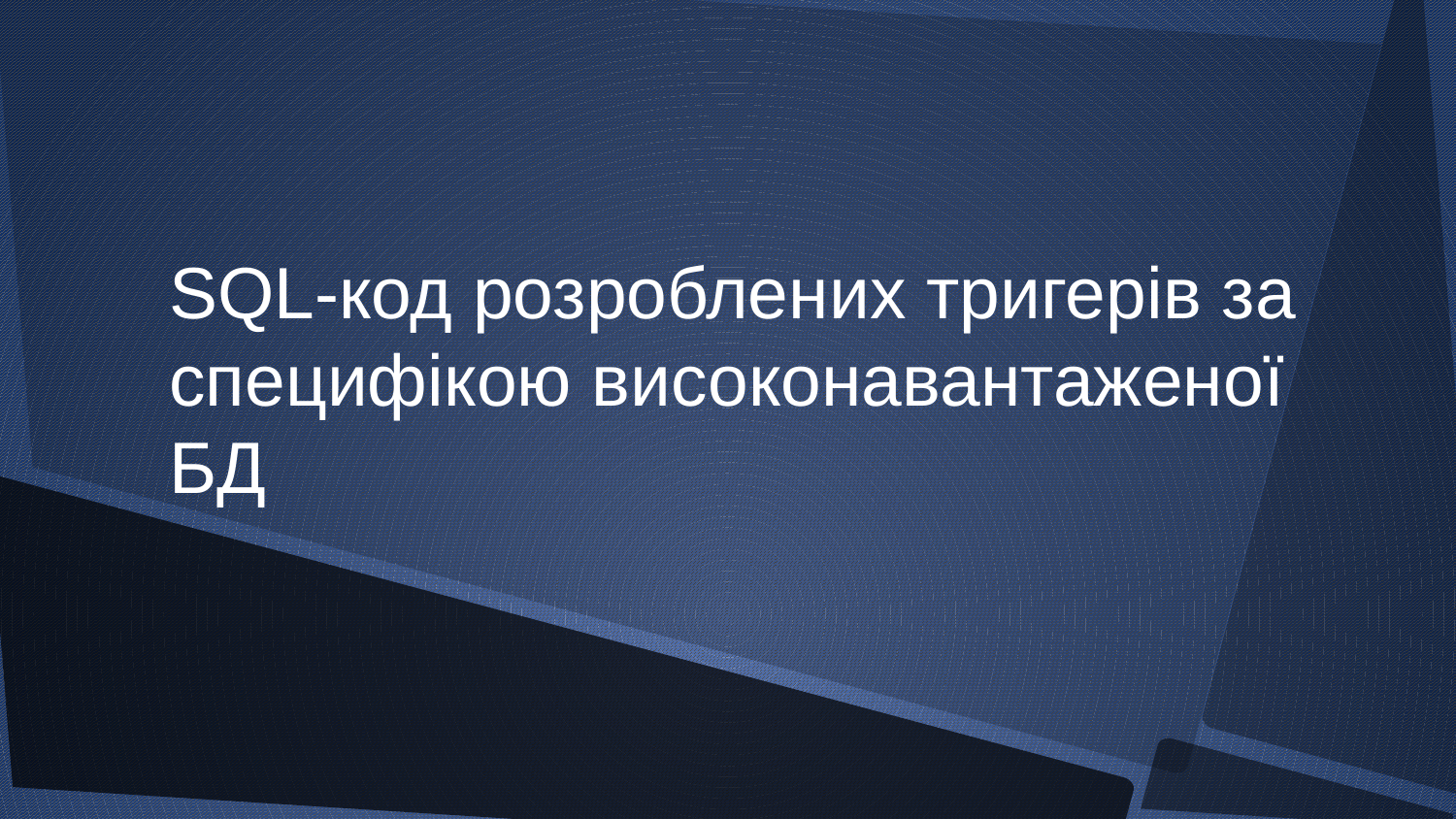

SQL-код розроблених тригерів за специфікою високонавантаженої БД